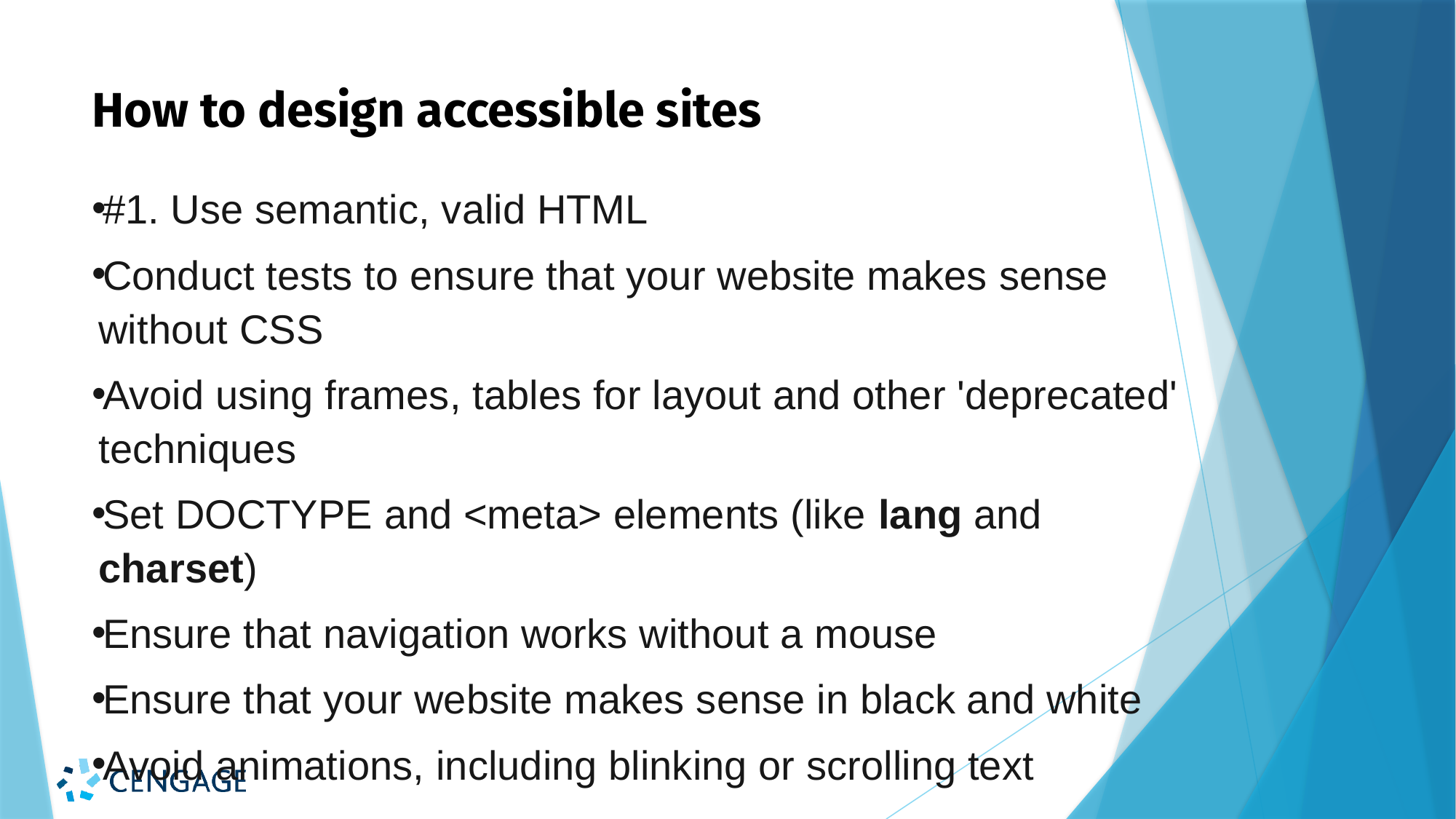

# How to design accessible sites
#1. Use semantic, valid HTML
Conduct tests to ensure that your website makes sense without CSS
Avoid using frames, tables for layout and other 'deprecated' techniques
Set DOCTYPE and <meta> elements (like lang and charset)
Ensure that navigation works without a mouse
Ensure that your website makes sense in black and white
Avoid animations, including blinking or scrolling text